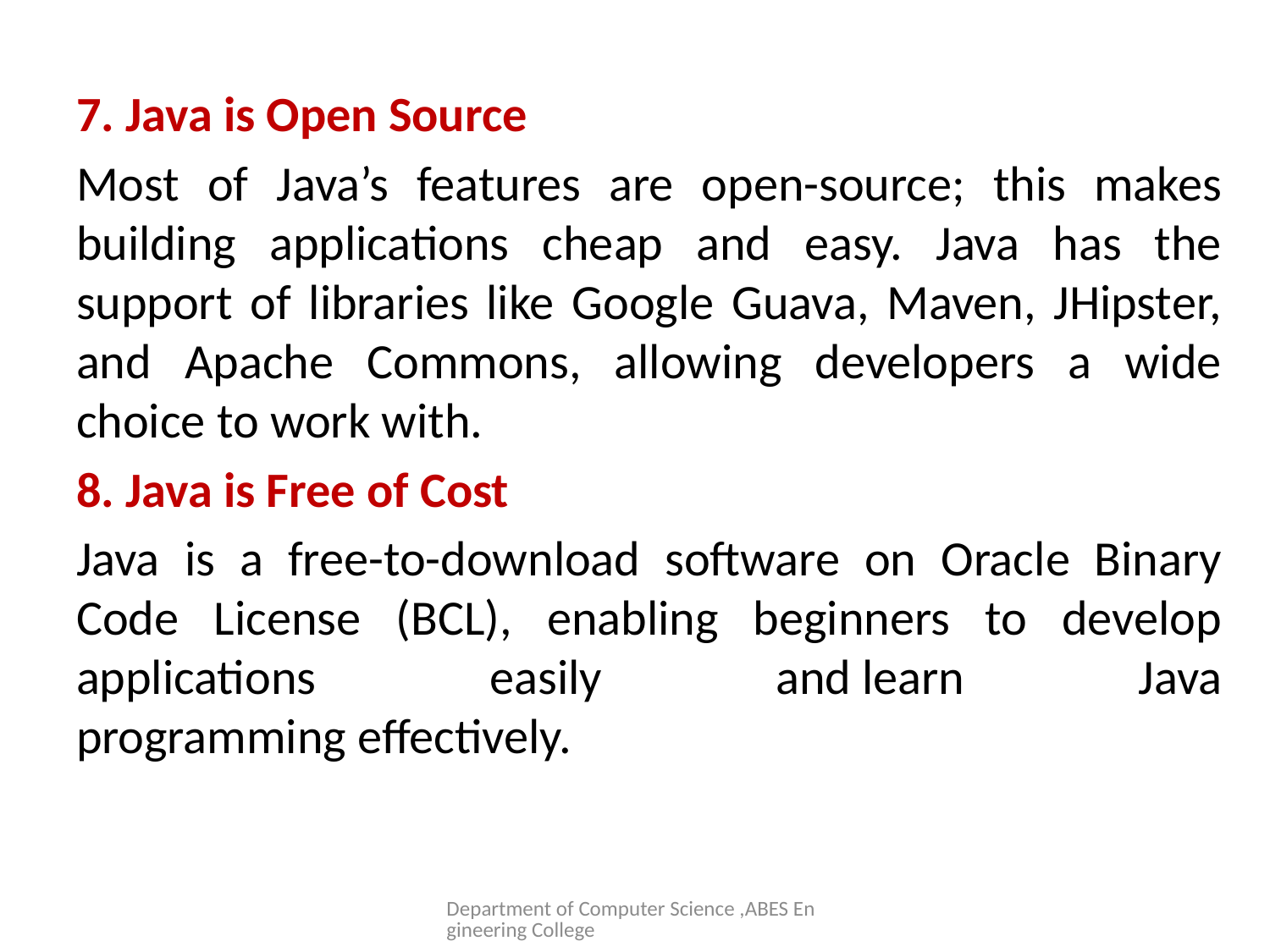

#
7. Java is Open Source
Most of Java’s features are open-source; this makes building applications cheap and easy. Java has the support of libraries like Google Guava, Maven, JHipster, and Apache Commons, allowing developers a wide choice to work with.
8. Java is Free of Cost
Java is a free-to-download software on Oracle Binary Code License (BCL), enabling beginners to develop applications easily and learn Java programming effectively.

Department of Computer Science ,ABES Engineering College